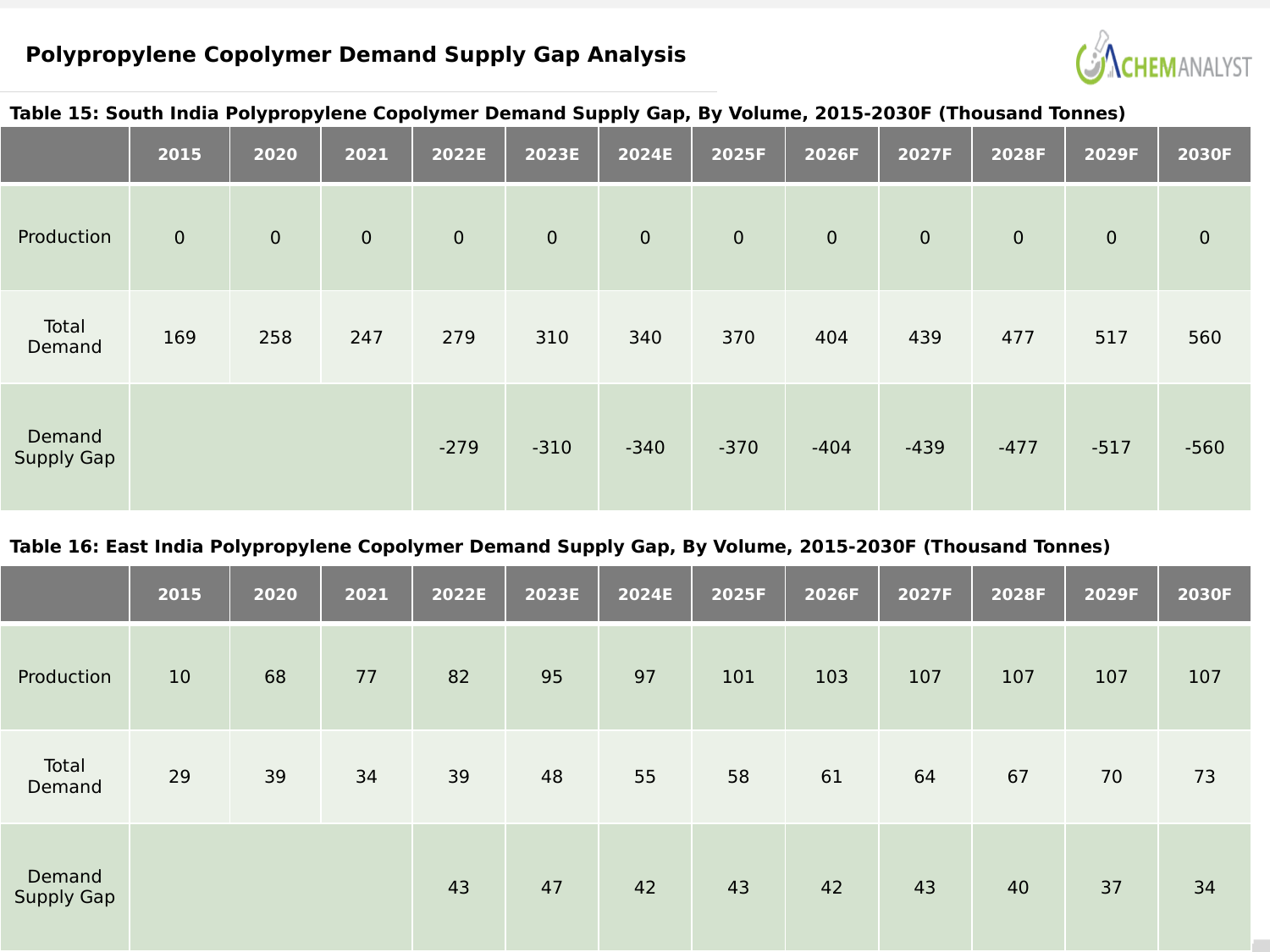

Polypropylene Copolymer Demand Supply Gap Analysis
Table 15: South India Polypropylene Copolymer Demand Supply Gap, By Volume, 2015-2030F (Thousand Tonnes)
|  | 2015 | 2020 | 2021 | 2022E | 2023E | 2024E | 2025F | 2026F | 2027F | 2028F | 2029F | 2030F |
| --- | --- | --- | --- | --- | --- | --- | --- | --- | --- | --- | --- | --- |
| Production | 0 | 0 | 0 | 0 | 0 | 0 | 0 | 0 | 0 | 0 | 0 | 0 |
| Total Demand | 169 | 258 | 247 | 279 | 310 | 340 | 370 | 404 | 439 | 477 | 517 | 560 |
| Demand Supply Gap |  |  |  | -279 | -310 | -340 | -370 | -404 | -439 | -477 | -517 | -560 |
Table 16: East India Polypropylene Copolymer Demand Supply Gap, By Volume, 2015-2030F (Thousand Tonnes)
|  | 2015 | 2020 | 2021 | 2022E | 2023E | 2024E | 2025F | 2026F | 2027F | 2028F | 2029F | 2030F |
| --- | --- | --- | --- | --- | --- | --- | --- | --- | --- | --- | --- | --- |
| Production | 10 | 68 | 77 | 82 | 95 | 97 | 101 | 103 | 107 | 107 | 107 | 107 |
| Total Demand | 29 | 39 | 34 | 39 | 48 | 55 | 58 | 61 | 64 | 67 | 70 | 73 |
| Demand Supply Gap |  |  |  | 43 | 47 | 42 | 43 | 42 | 43 | 40 | 37 | 34 |